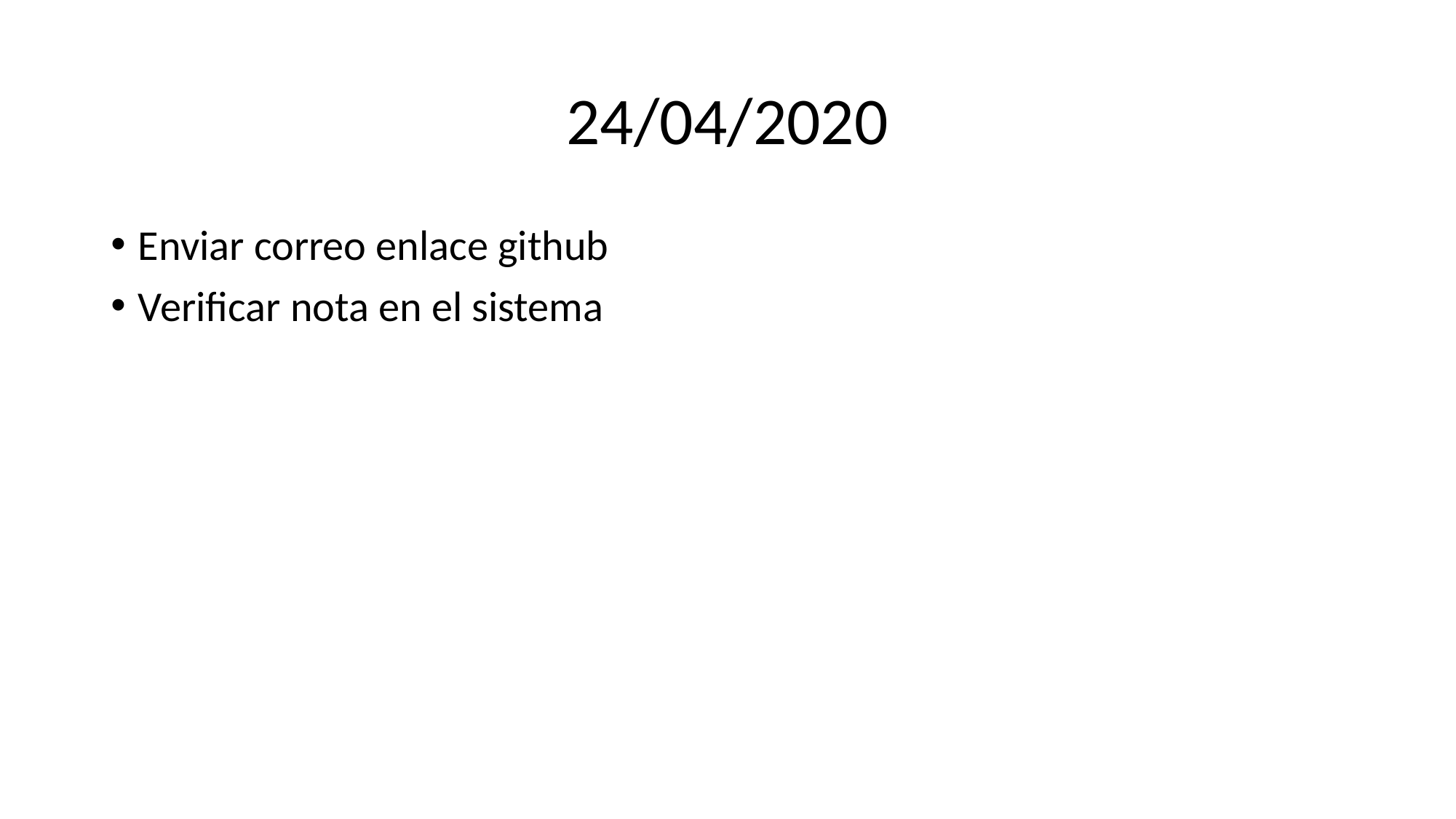

# 24/04/2020
Enviar correo enlace github
Verificar nota en el sistema